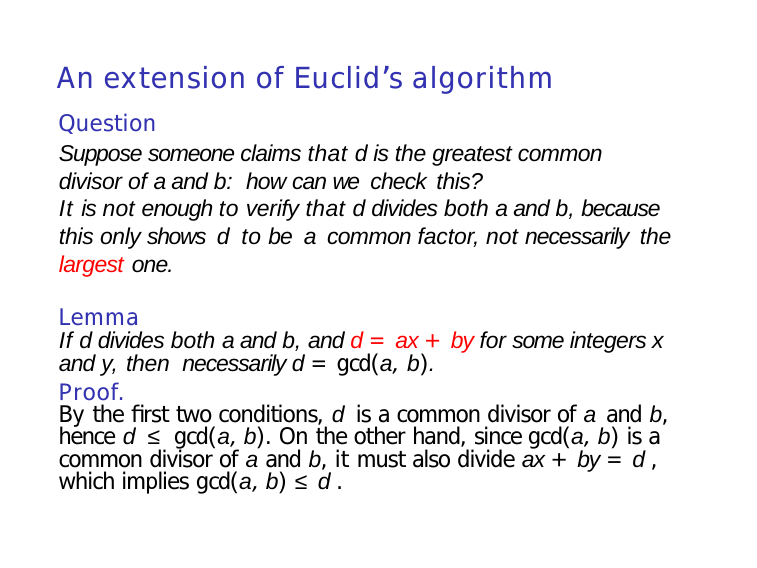

# An extension of Euclid’s algorithm
Question
Suppose someone claims that d is the greatest common divisor of a and b:  how can we  check this?
It is not enough to verify that d divides both a and b, because this only shows  d  to be  a  common factor, not necessarily  the largest one.

Lemma
If d divides both a and b, and d = ax + by for some integers x and y, then  necessarily d = gcd(a, b).
Proof.
By the first two conditions, d  is a common divisor of a  and b,  hence d  ≤ gcd(a, b). On the other hand, since gcd(a, b) is a common divisor of a and b, it must also divide ax + by = d , which implies gcd(a, b) ≤ d .